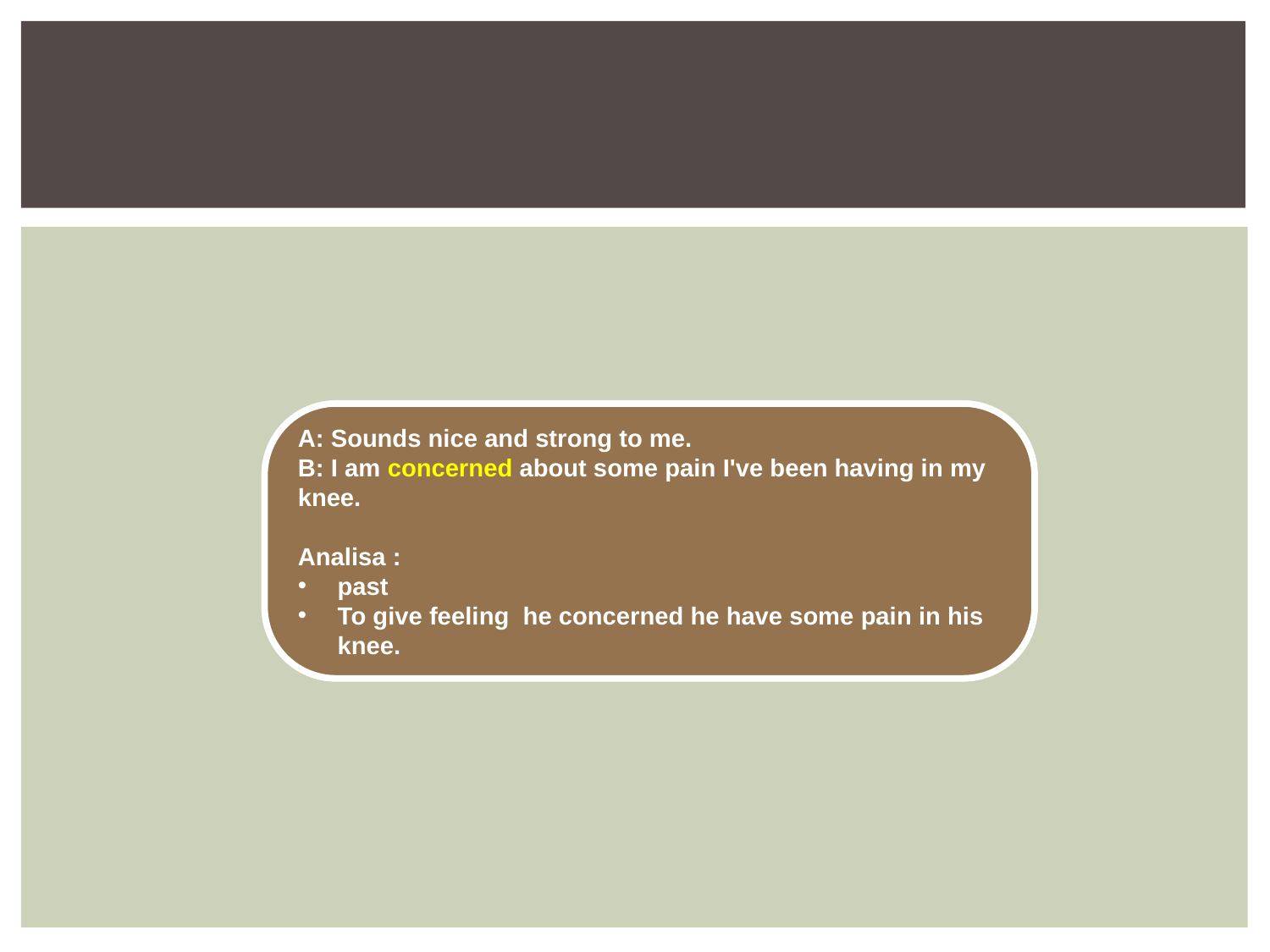

A: Sounds nice and strong to me.
B: I am concerned about some pain I've been having in my knee.

Analisa :
past
To give feeling  he concerned he have some pain in his knee.